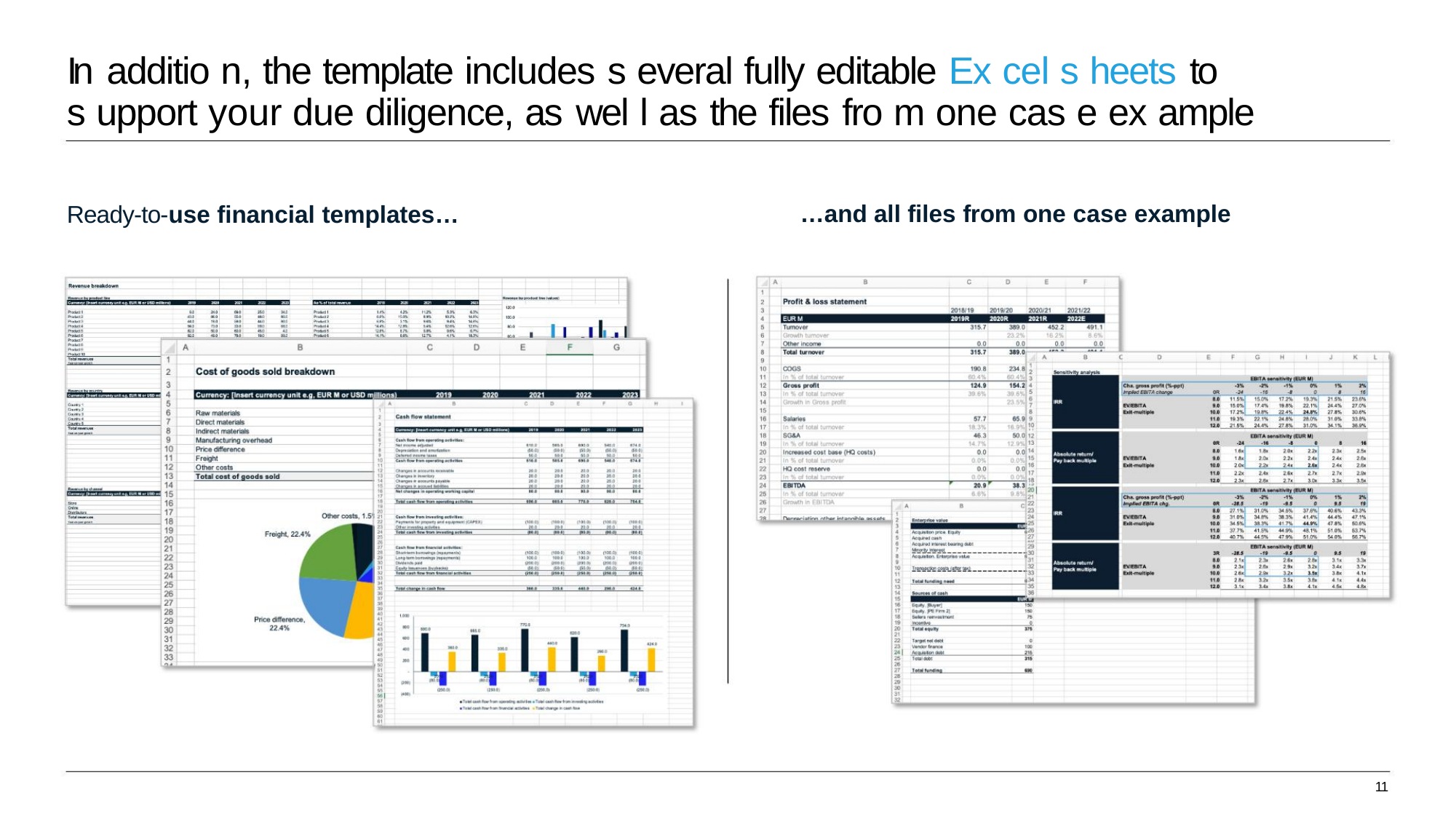

In additio n, the template includes s everal fully editable Ex cel s heets to
s upport your due diligence, as wel l as the files fro m one cas e ex ample
Ready-to-use financial templates…
…and all files from one case example
11